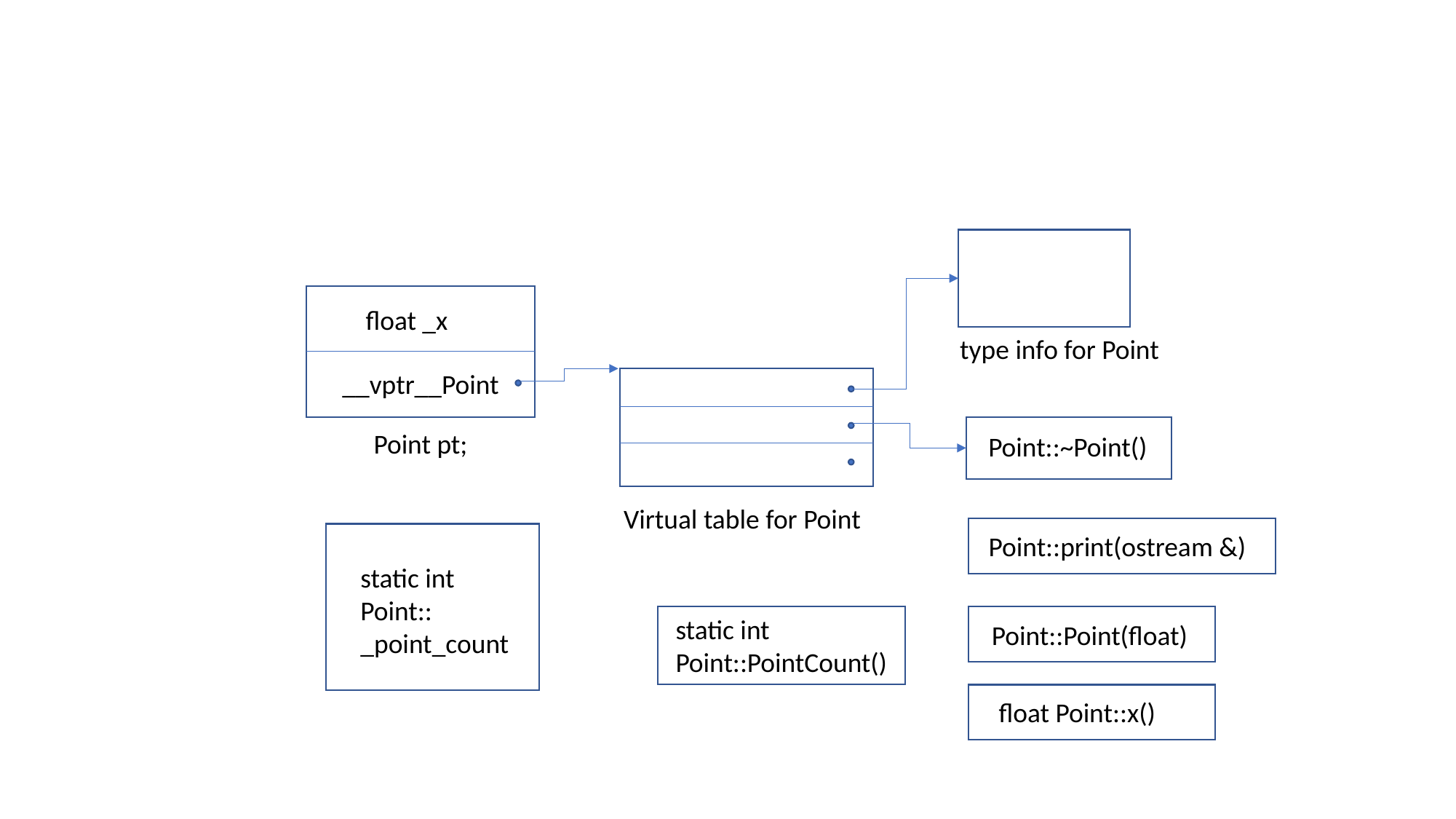

float _x
type info for Point
__vptr__Point

Point pt;

Point::~Point()

Virtual table for Point

Point::print(ostream &)
static int
Point::
_point_count

static int
Point::PointCount()
Point::Point(float)

float Point::x()